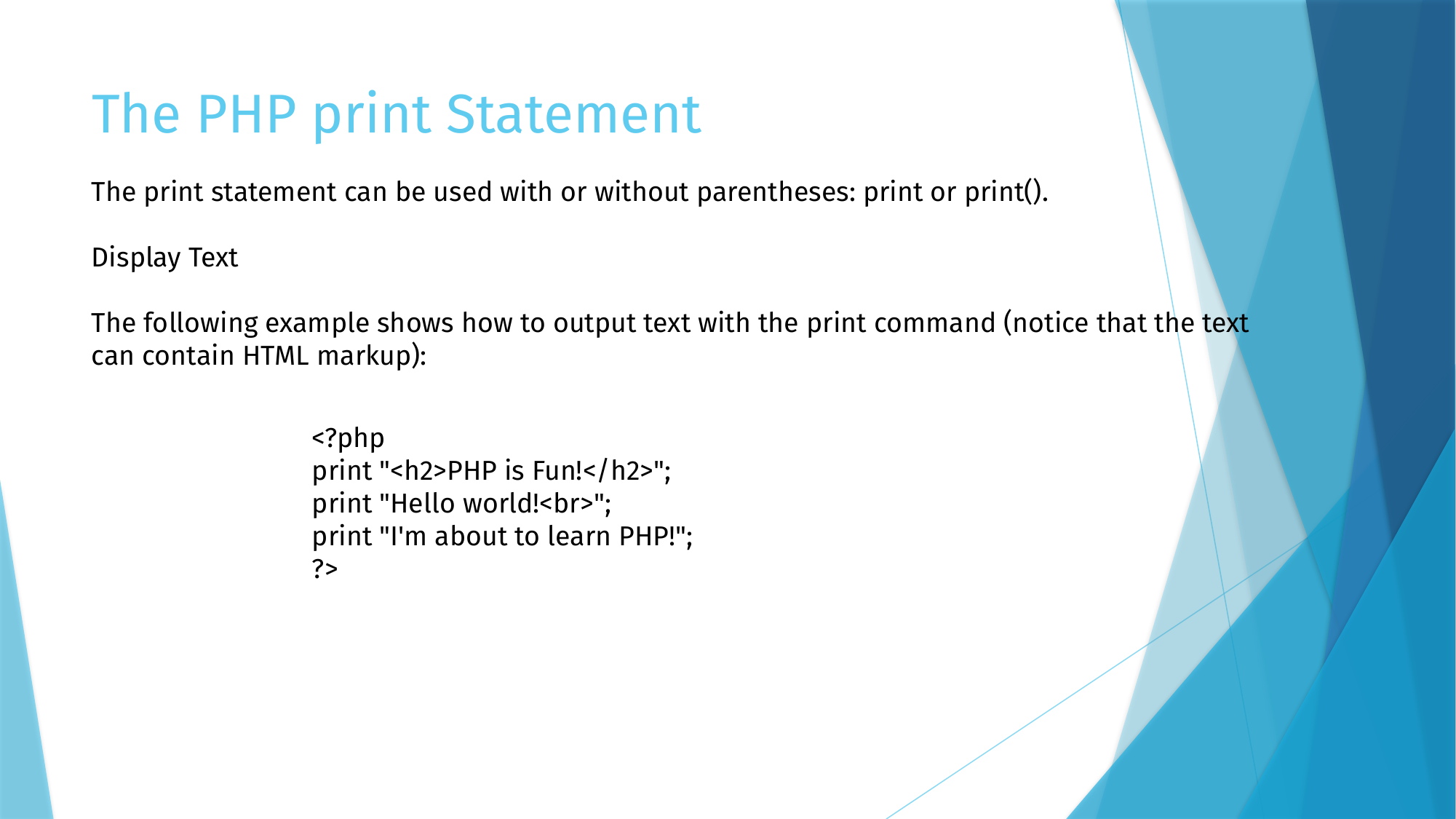

# The PHP print Statement
The print statement can be used with or without parentheses: print or print().

Display Text

The following example shows how to output text with the print command (notice that the text can contain HTML markup):
<?php
print "<h2>PHP is Fun!</h2>";
print "Hello world!<br>";
print "I'm about to learn PHP!";
?>